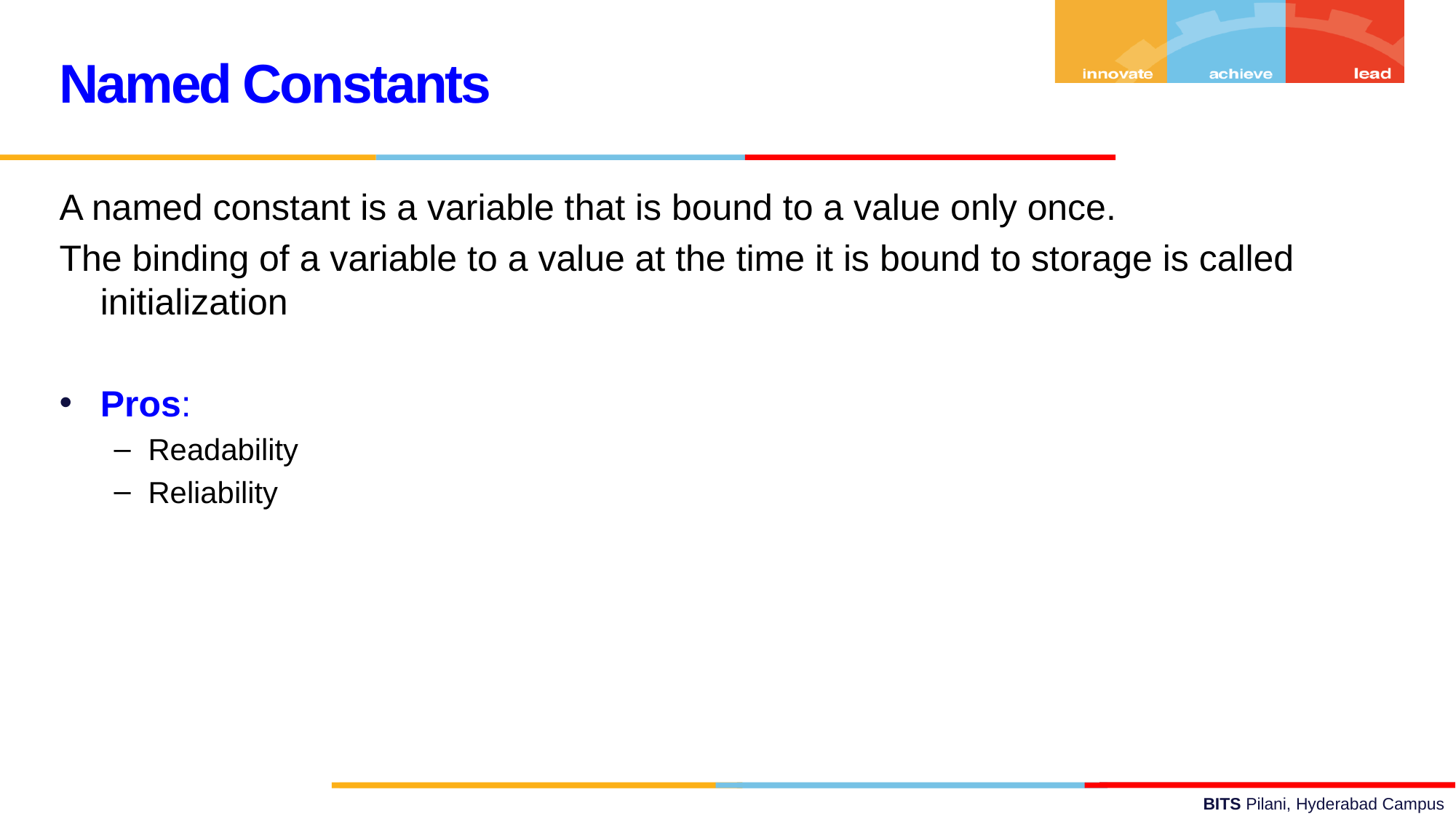

Named Constants
A named constant is a variable that is bound to a value only once.
The binding of a variable to a value at the time it is bound to storage is called initialization

Pros:
Readability
Reliability